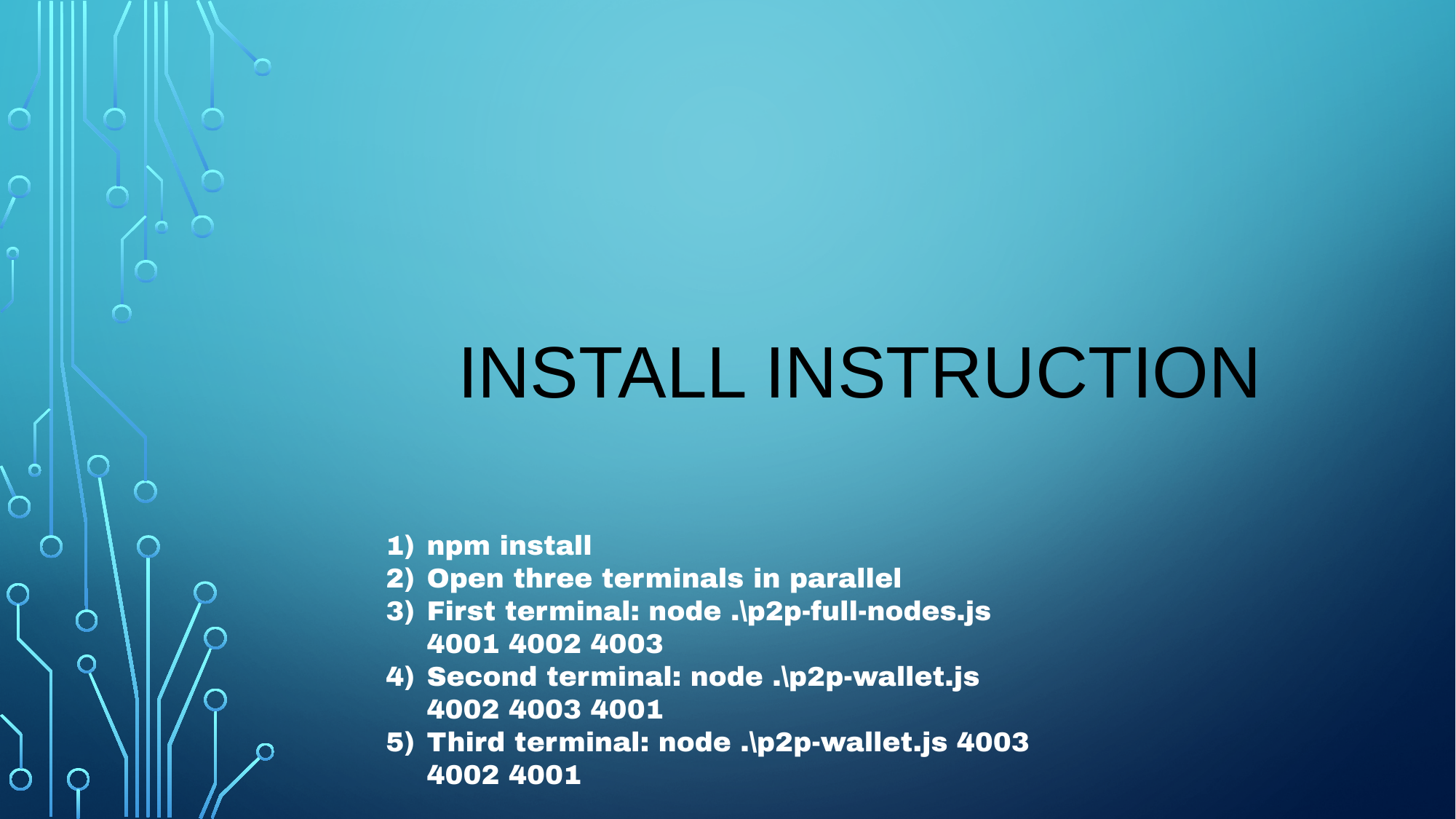

# Install instruction
npm install
Open three terminals in parallel
First terminal: node .\p2p-full-nodes.js 4001 4002 4003
Second terminal: node .\p2p-wallet.js 4002 4003 4001
Third terminal: node .\p2p-wallet.js 4003 4002 4001